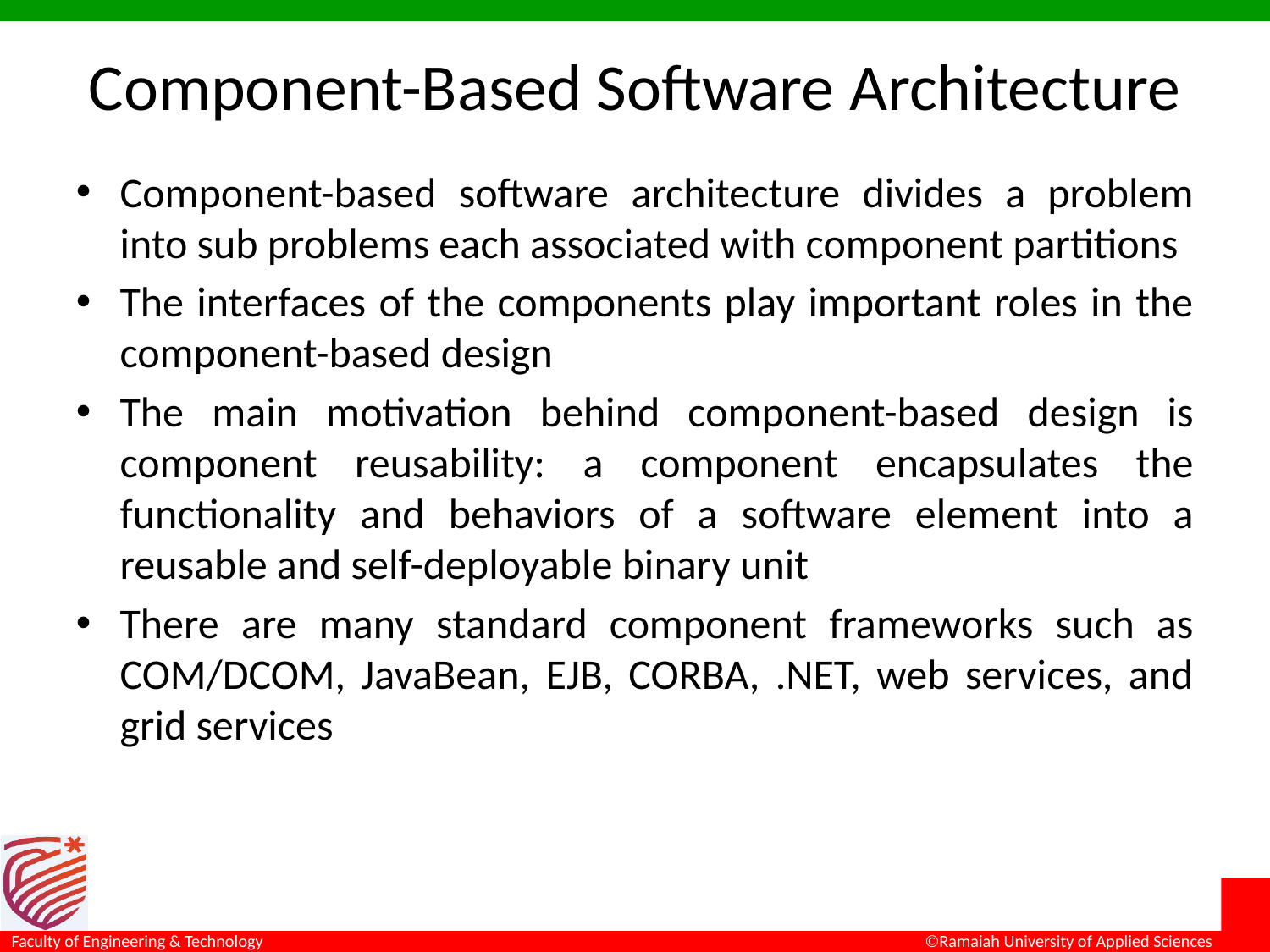

# Component-Based Software Architecture
Component-based software architecture divides a problem into sub problems each associated with component partitions
The interfaces of the components play important roles in the component-based design
The main motivation behind component-based design is component reusability: a component encapsulates the functionality and behaviors of a software element into a reusable and self-deployable binary unit
There are many standard component frameworks such as COM/DCOM, JavaBean, EJB, CORBA, .NET, web services, and grid services